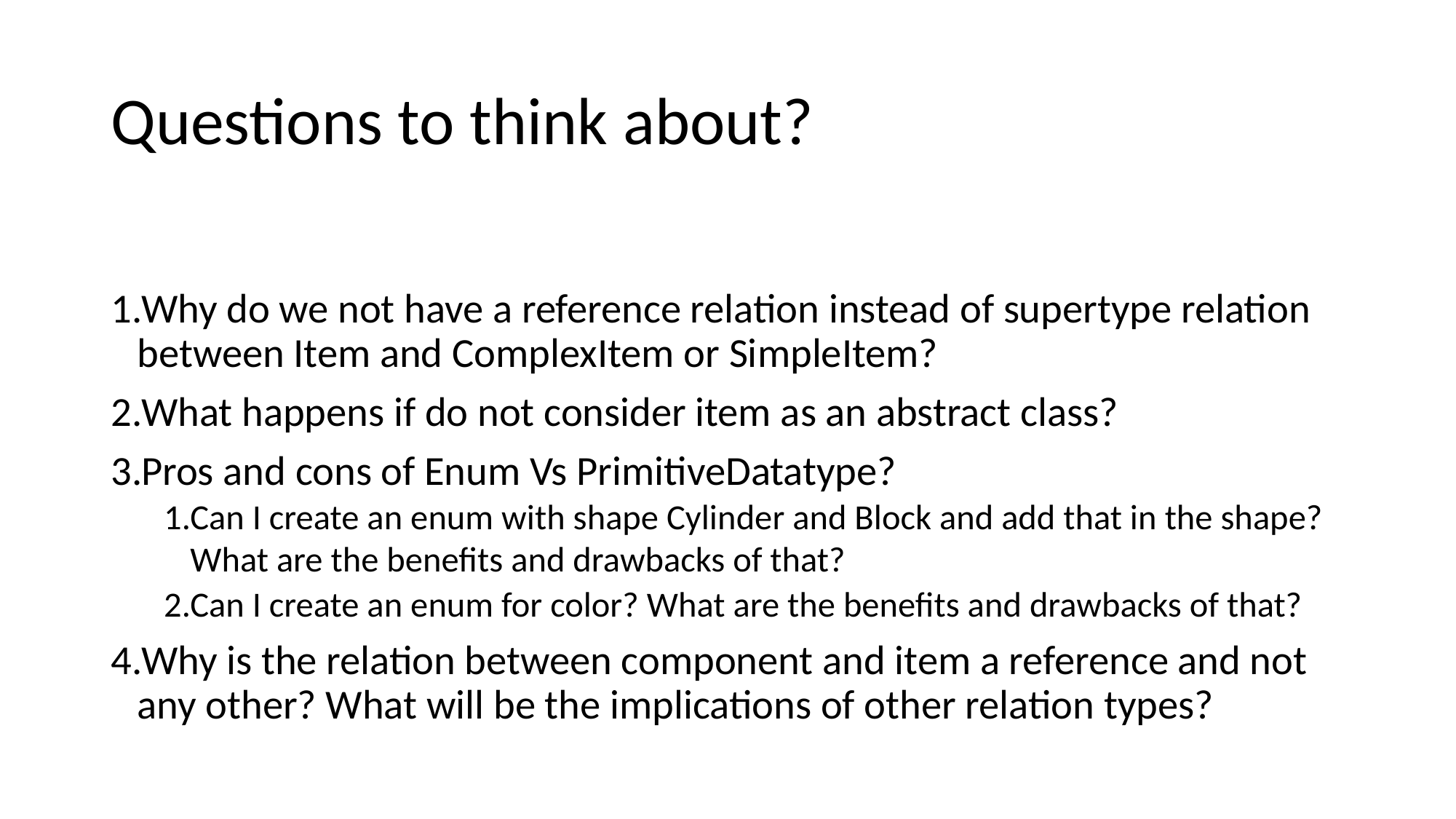

# Questions to think about?

Why do we not have a reference relation instead of supertype relation between Item and ComplexItem or SimpleItem?
What happens if do not consider item as an abstract class?
Pros and cons of Enum Vs PrimitiveDatatype?
Can I create an enum with shape Cylinder and Block and add that in the shape? What are the benefits and drawbacks of that?
Can I create an enum for color? What are the benefits and drawbacks of that?
Why is the relation between component and item a reference and not any other? What will be the implications of other relation types?